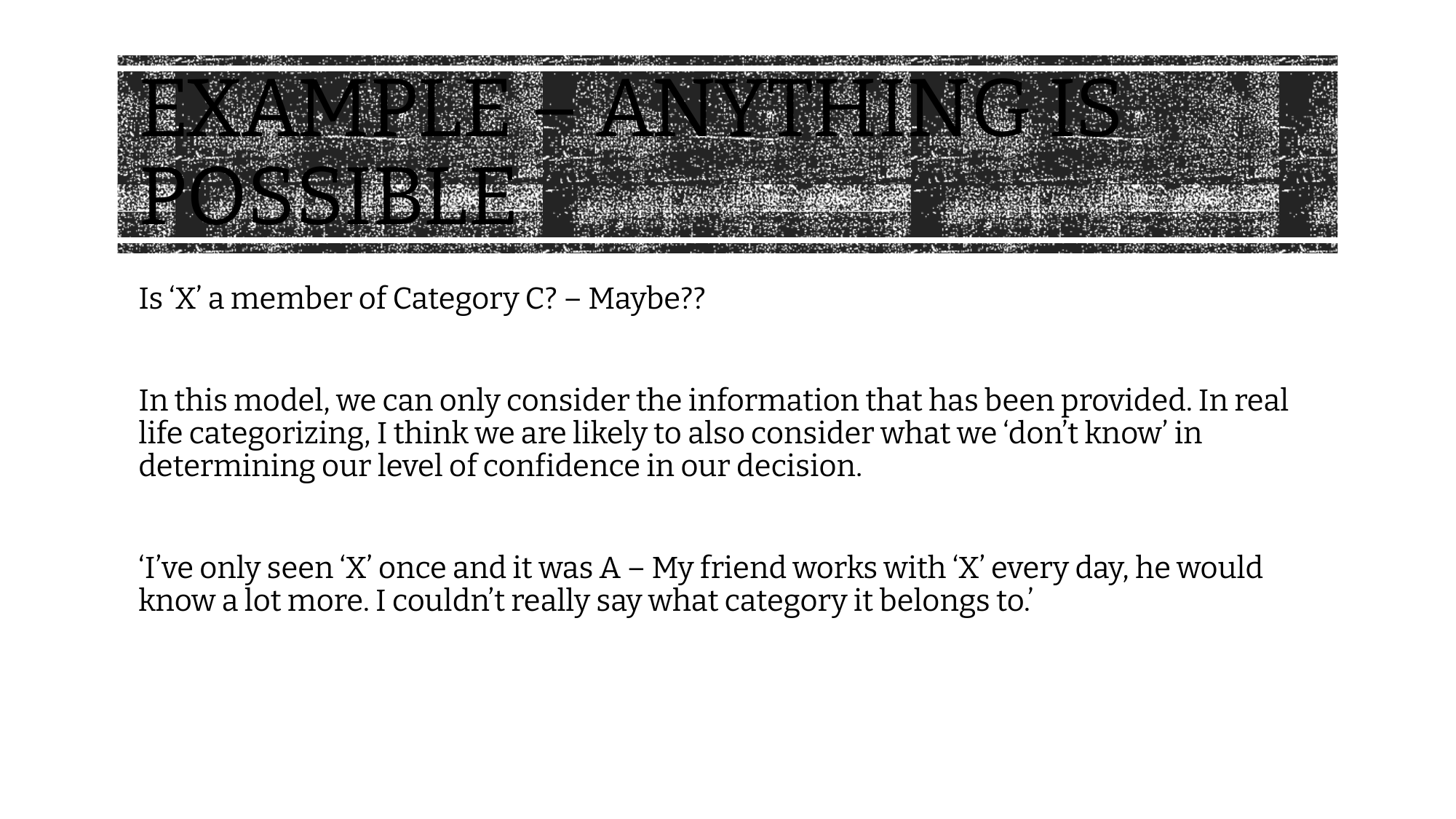

# example – Anything is possible

Is ‘X’ a member of Category C? – Maybe??

In this model, we can only consider the information that has been provided. In real life categorizing, I think we are likely to also consider what we ‘don’t know’ in determining our level of confidence in our decision.

‘I’ve only seen ‘X’ once and it was A – My friend works with ‘X’ every day, he would know a lot more. I couldn’t really say what category it belongs to.’